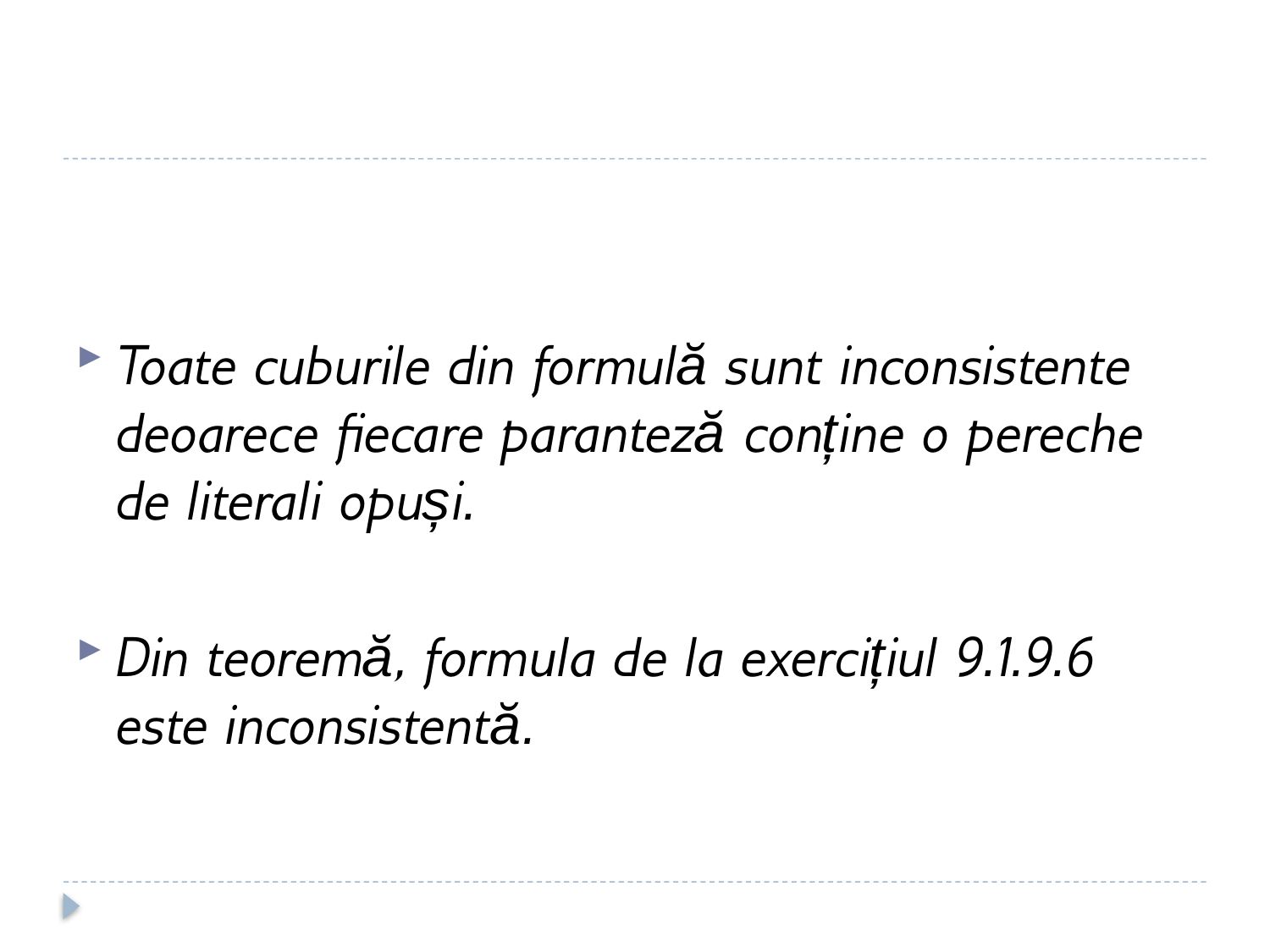

#

Toate cuburile din formulă sunt inconsistente deoarece fiecare paranteză conține o pereche de literali opuși.

Din teoremă, formula de la exercițiul 9.1.9.6 este inconsistentă.